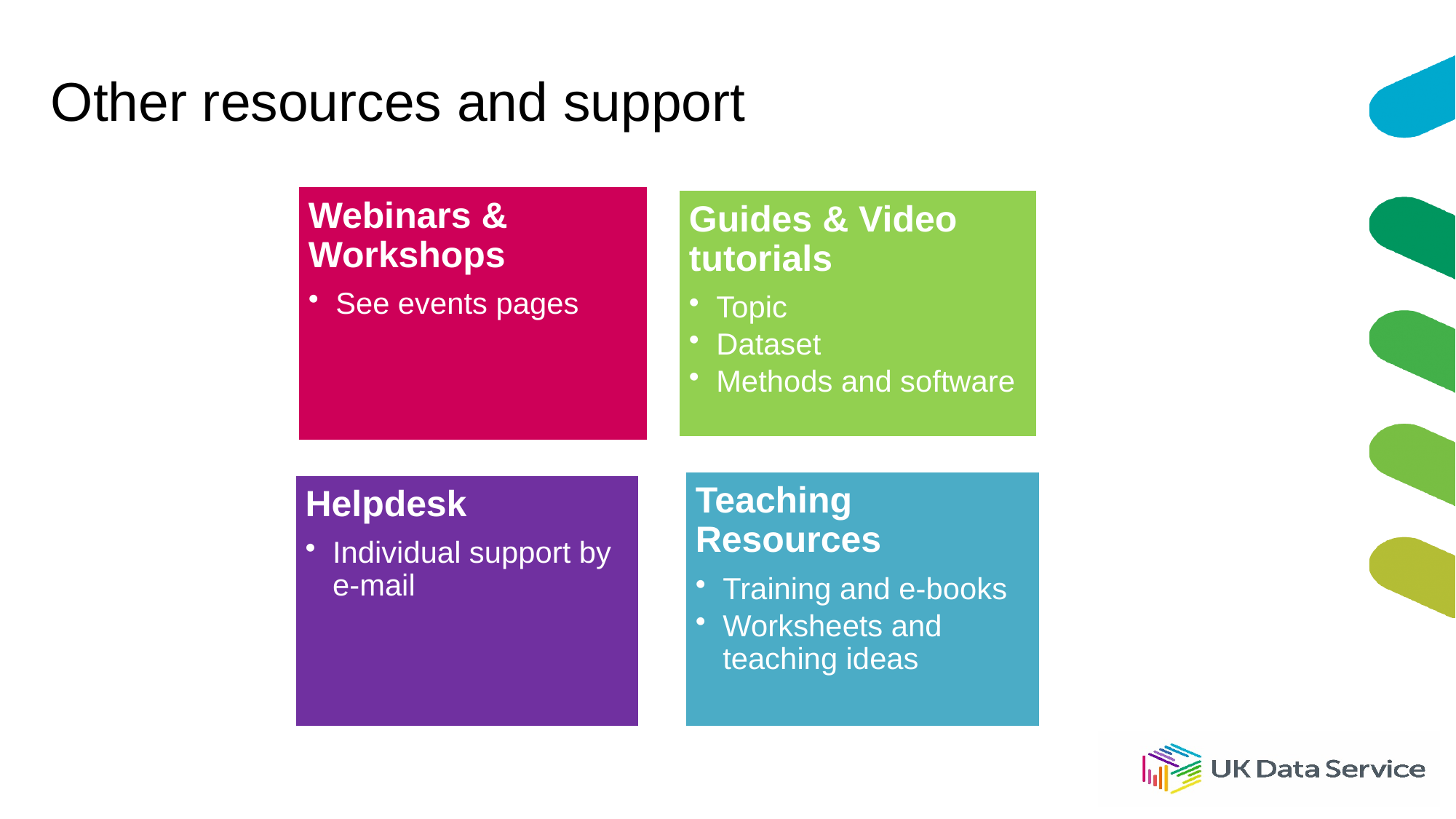

# Other resources and support
Webinars & Workshops
See events pages
Guides & Video tutorials
Topic
Dataset
Methods and software
Helpdesk
Individual support by e-mail
Teaching Resources
Training and e-books
Worksheets and teaching ideas